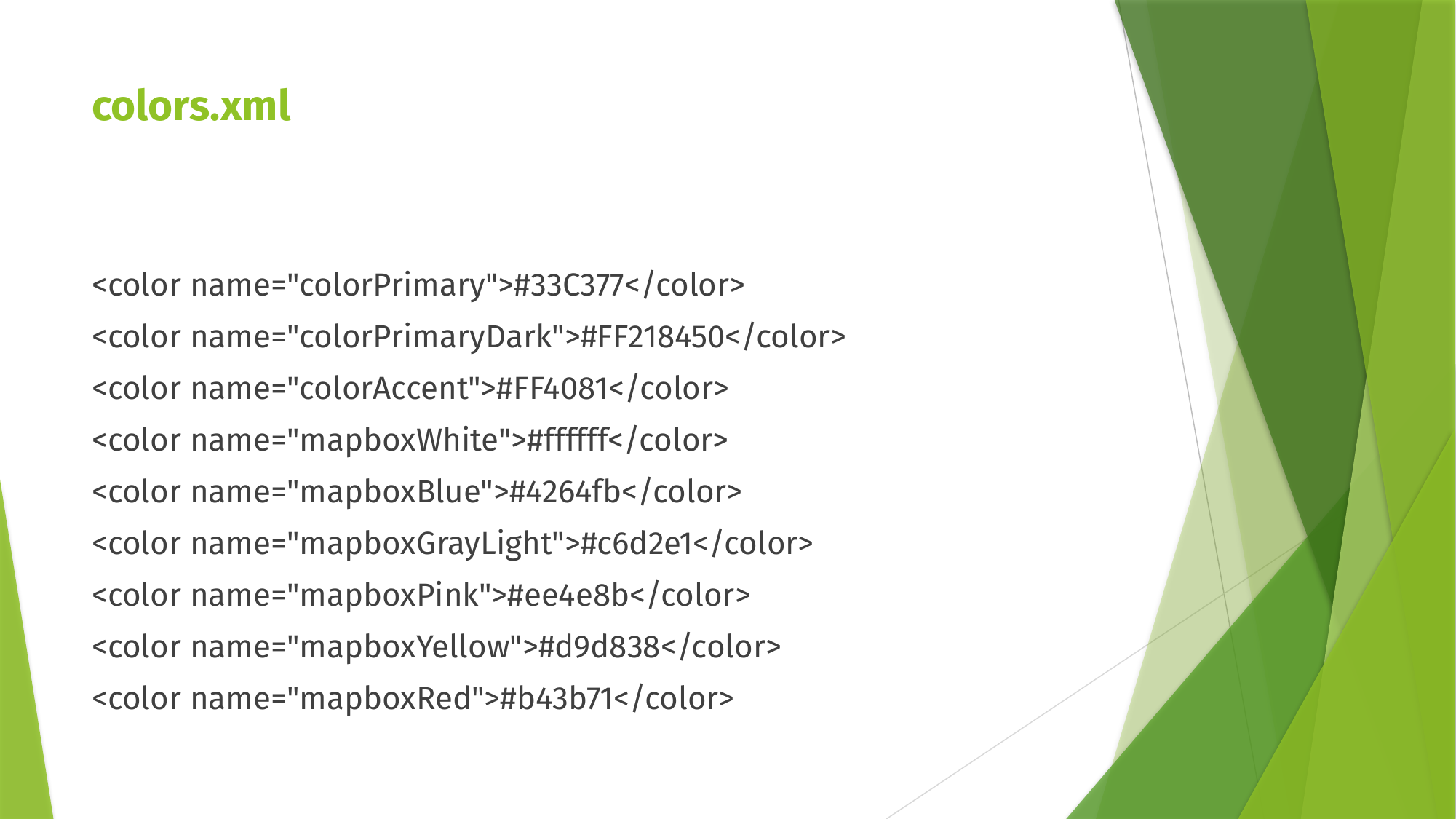

# colors.xml
<color name="colorPrimary">#33C377</color>
<color name="colorPrimaryDark">#FF218450</color>
<color name="colorAccent">#FF4081</color>
<color name="mapboxWhite">#ffffff</color>
<color name="mapboxBlue">#4264fb</color>
<color name="mapboxGrayLight">#c6d2e1</color>
<color name="mapboxPink">#ee4e8b</color>
<color name="mapboxYellow">#d9d838</color>
<color name="mapboxRed">#b43b71</color>